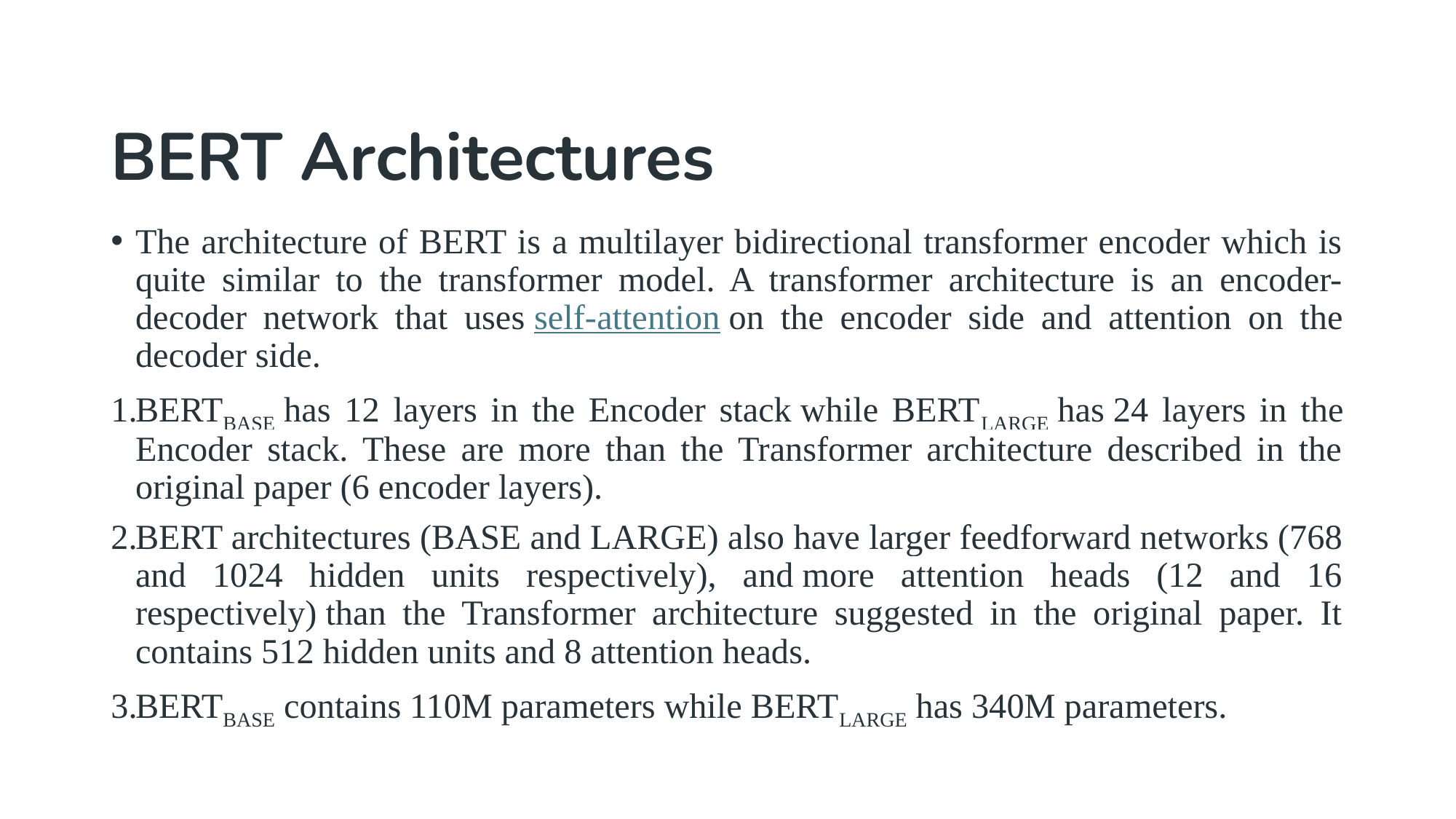

# BERT Architectures
The architecture of BERT is a multilayer bidirectional transformer encoder which is quite similar to the transformer model. A transformer architecture is an encoder-decoder network that uses self-attention on the encoder side and attention on the decoder side.
BERTBASE has 12 layers in the Encoder stack while BERTLARGE has 24 layers in the Encoder stack. These are more than the Transformer architecture described in the original paper (6 encoder layers).
BERT architectures (BASE and LARGE) also have larger feedforward networks (768 and 1024 hidden units respectively), and more attention heads (12 and 16 respectively) than the Transformer architecture suggested in the original paper. It contains 512 hidden units and 8 attention heads.
BERTBASE contains 110M parameters while BERTLARGE has 340M parameters.